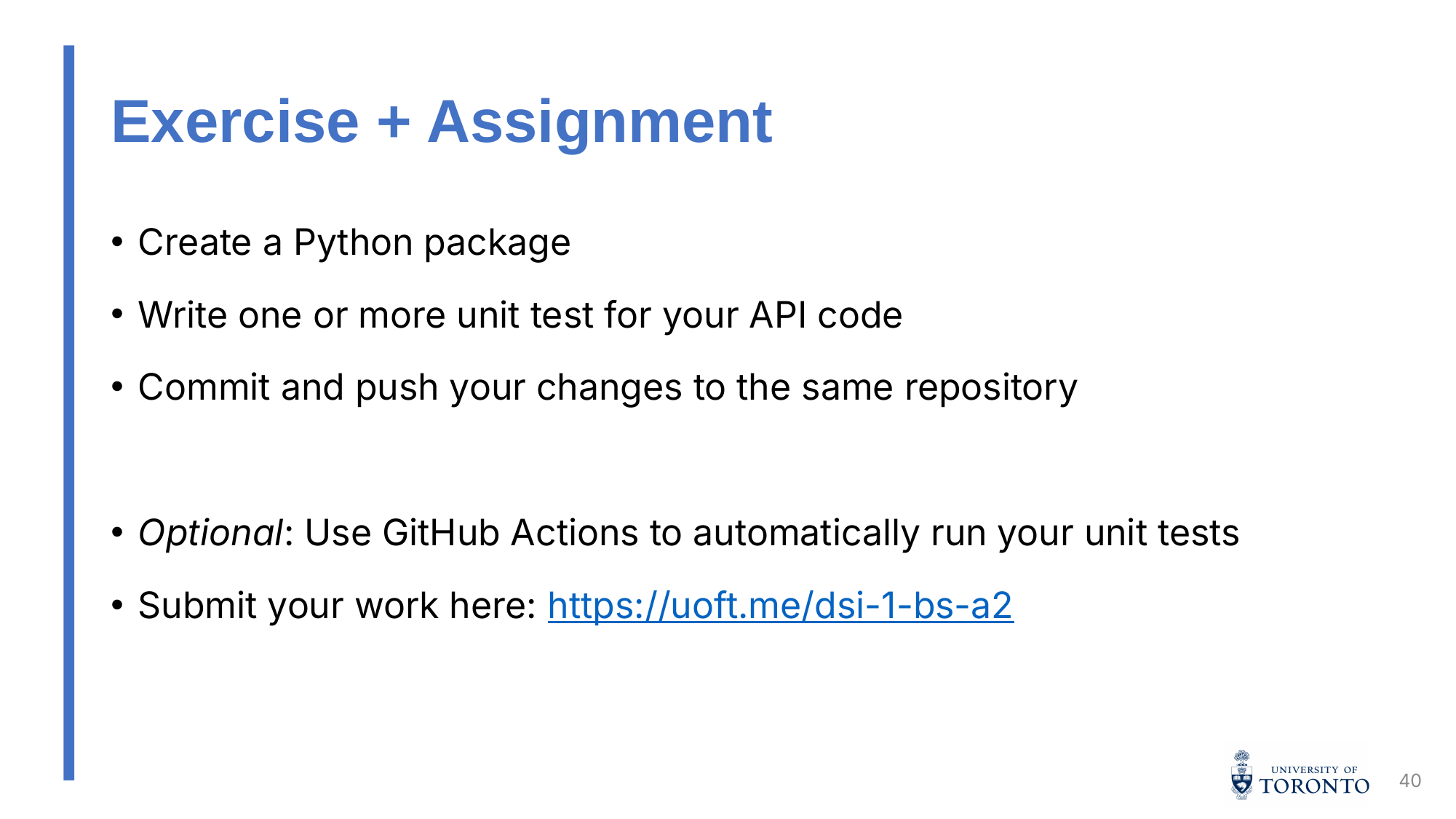

# Exercise + Assignment

Create a Python package
Write one or more unit test for your API code
Commit and push your changes to the same repository

Optional: Use GitHub Actions to automatically run your unit tests
Submit your work here: https://uoft.me/dsi-1-bs-a2
40